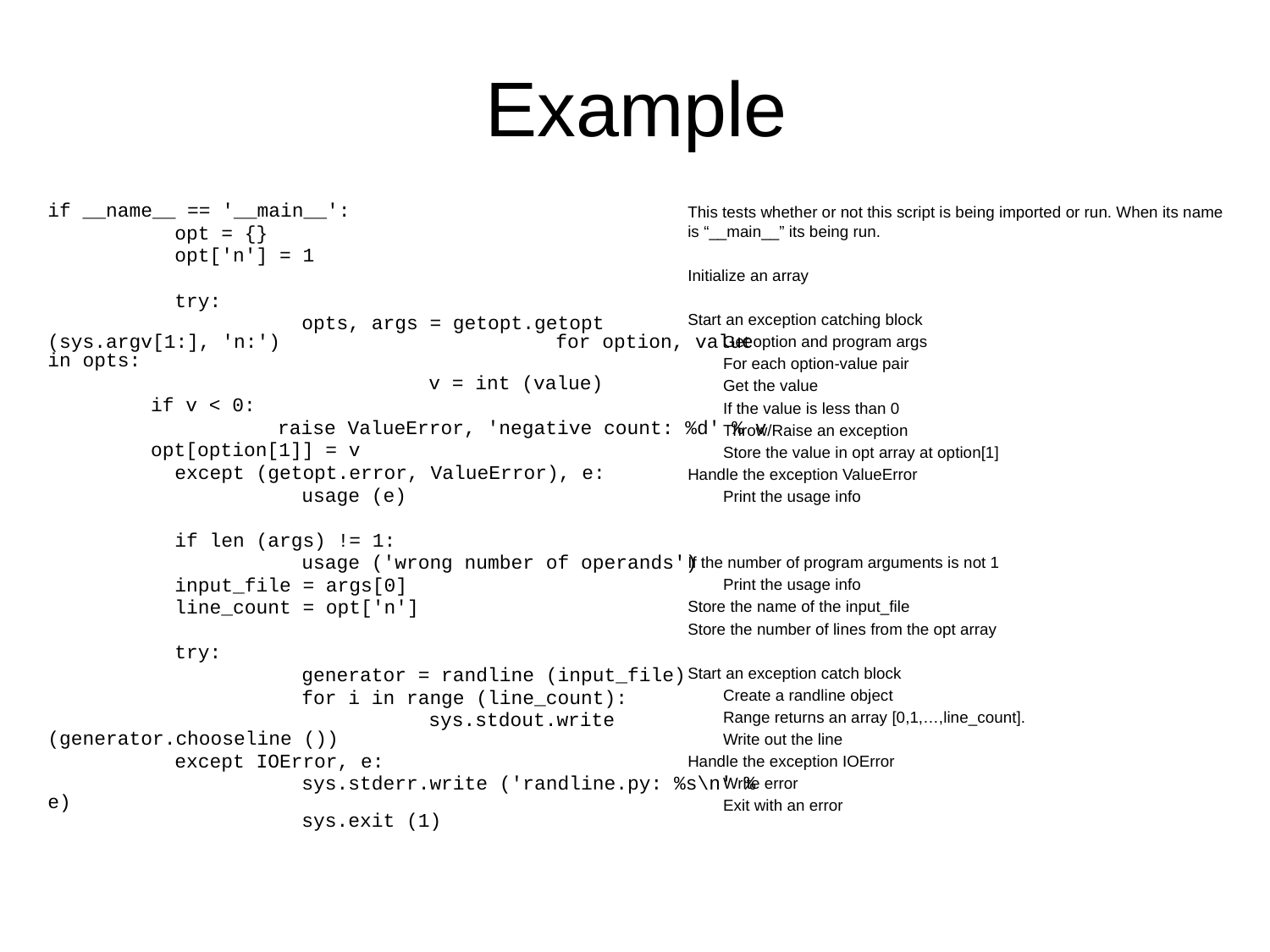

# Example
if __name__ == '__main__':
	opt = {}
	opt['n'] = 1

	try:
		opts, args = getopt.getopt (sys.argv[1:], 'n:') 			for option, value in opts:
			v = int (value)
	if v < 0:
		raise ValueError, 'negative count: %d' % v
	opt[option[1]] = v
	except (getopt.error, ValueError), e:
		usage (e)

	if len (args) != 1:
		usage ('wrong number of operands')
	input_file = args[0]
	line_count = opt['n']

	try:
		generator = randline (input_file)
		for i in range (line_count):
			sys.stdout.write (generator.chooseline ())
	except IOError, e:
		sys.stderr.write ('randline.py: %s\n' % e) 							sys.exit (1)

This tests whether or not this script is being imported or run. When its name is “__main__” its being run.

Initialize an array

Start an exception catching block
	Get option and program args
	For each option-value pair
	Get the value
	If the value is less than 0
	Throw/Raise an exception
	Store the value in opt array at option[1]
Handle the exception ValueError
	Print the usage info

If the number of program arguments is not 1
	Print the usage info
Store the name of the input_file
Store the number of lines from the opt array

Start an exception catch block
	Create a randline object
	Range returns an array [0,1,…,line_count].
	Write out the line
Handle the exception IOError
	Write error
	Exit with an error